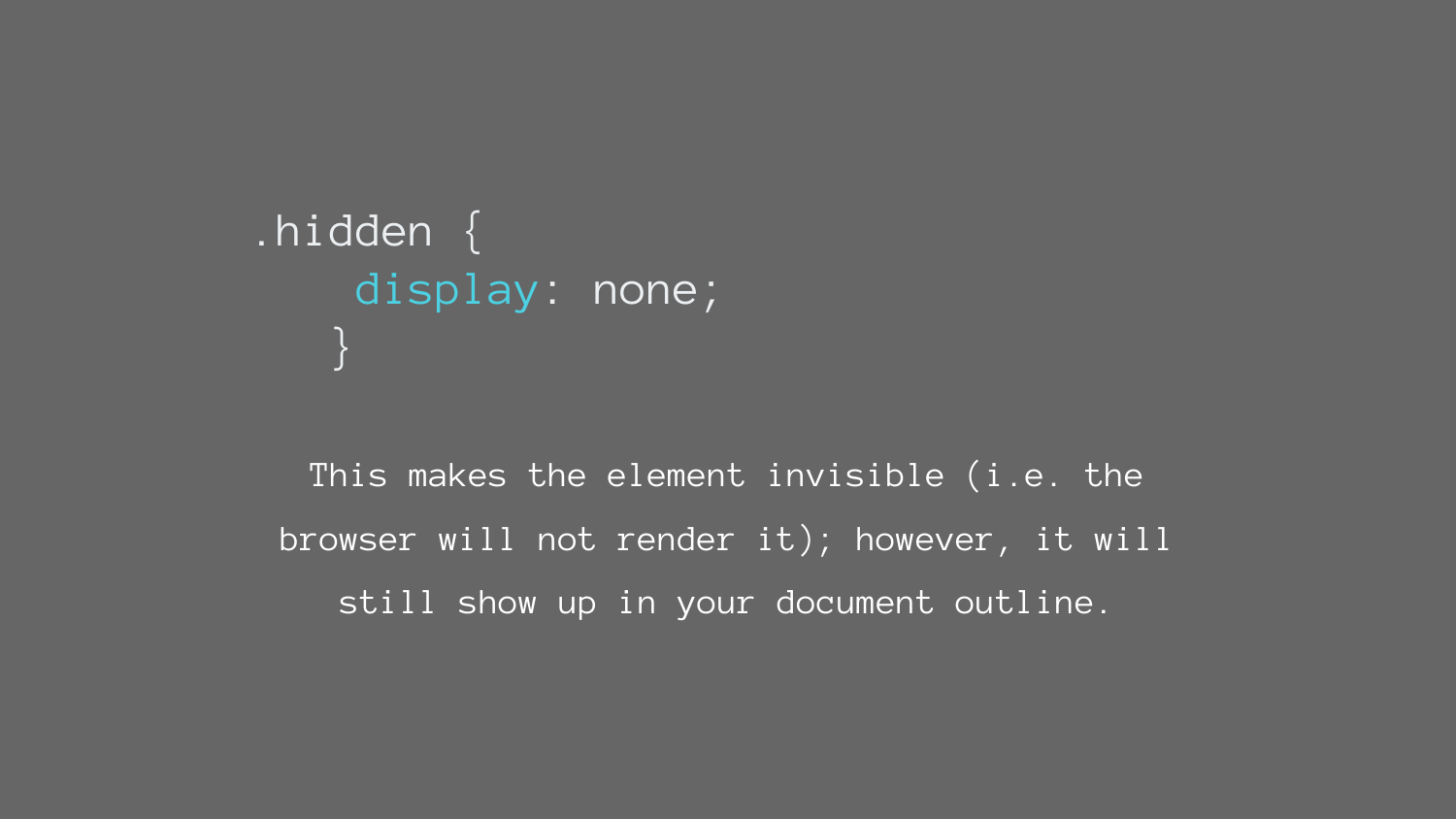

.hidden {
    display: none;
   }

This makes the element invisible (i.e. the browser will not render it); however, it will still show up in your document outline.